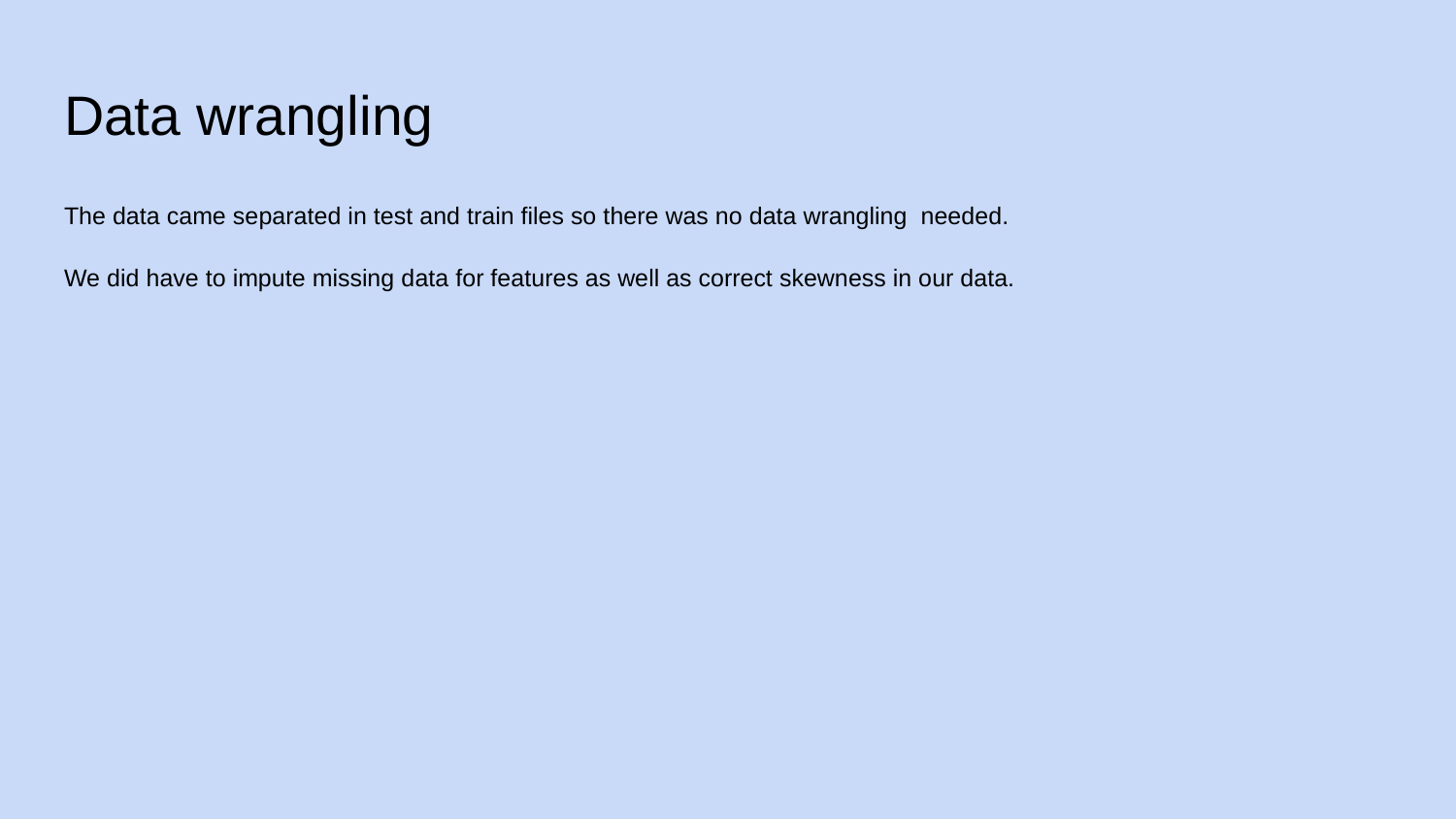

# Data wrangling

The data came separated in test and train files so there was no data wrangling  needed.

We did have to impute missing data for features as well as correct skewness in our data.